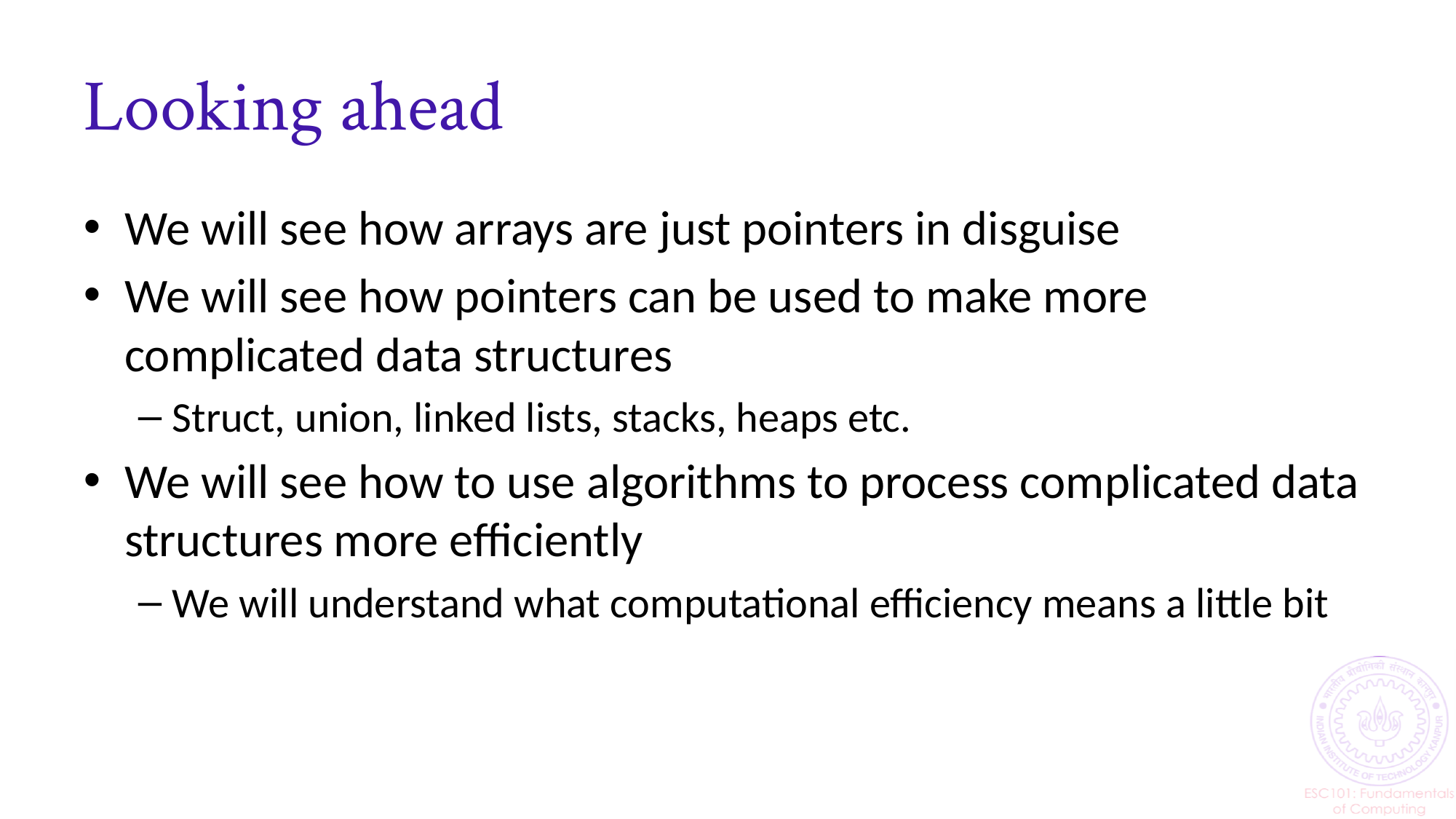

# Looking ahead
We will see how arrays are just pointers in disguise
We will see how pointers can be used to make more complicated data structures
Struct, union, linked lists, stacks, heaps etc.
We will see how to use algorithms to process complicated data structures more efficiently
We will understand what computational efficiency means a little bit
9